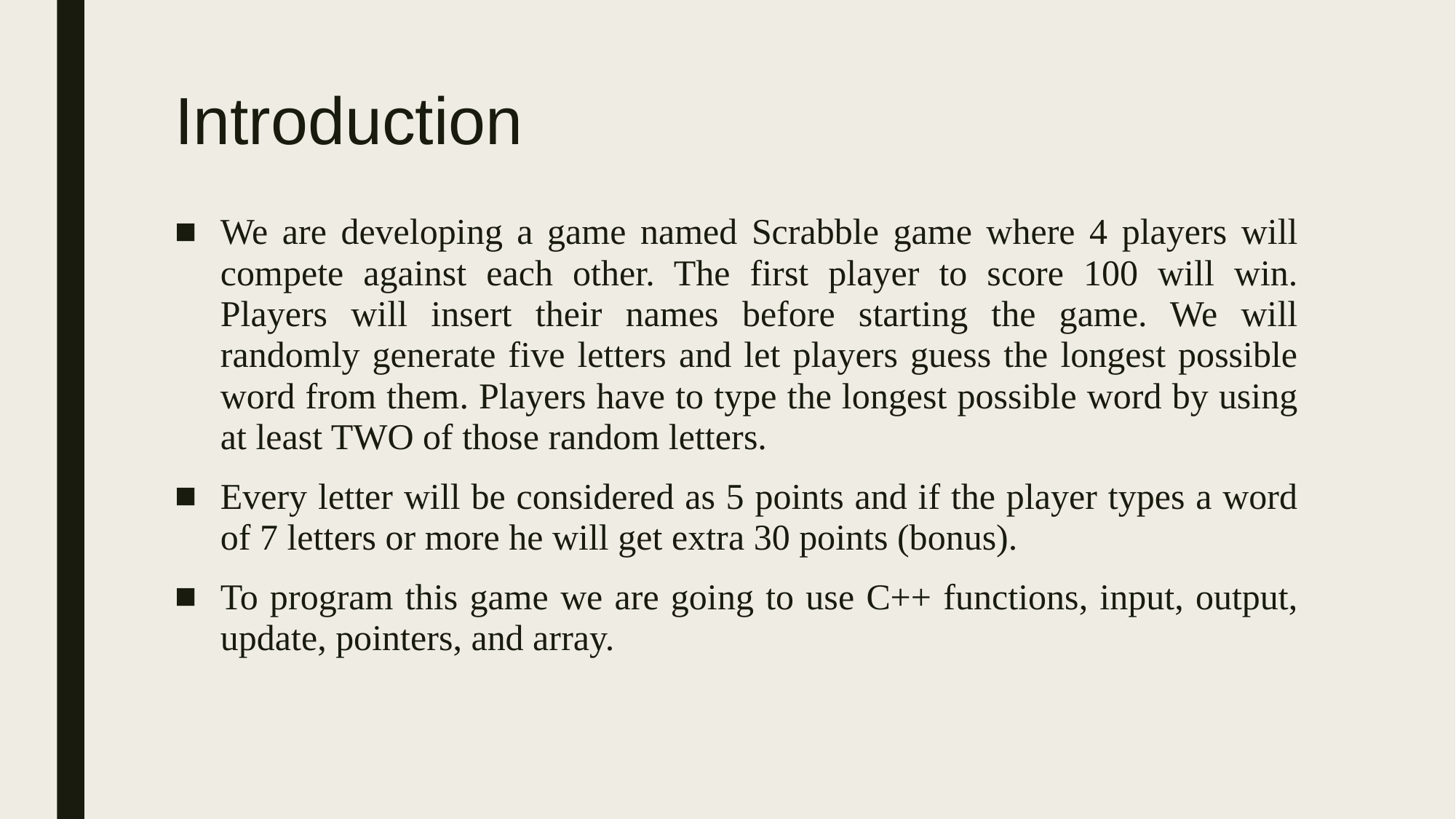

# Introduction
We are developing a game named Scrabble game where 4 players will compete against each other. The first player to score 100 will win. Players will insert their names before starting the game. We will randomly generate five letters and let players guess the longest possible word from them. Players have to type the longest possible word by using at least TWO of those random letters.
Every letter will be considered as 5 points and if the player types a word of 7 letters or more he will get extra 30 points (bonus).
To program this game we are going to use C++ functions, input, output, update, pointers, and array.